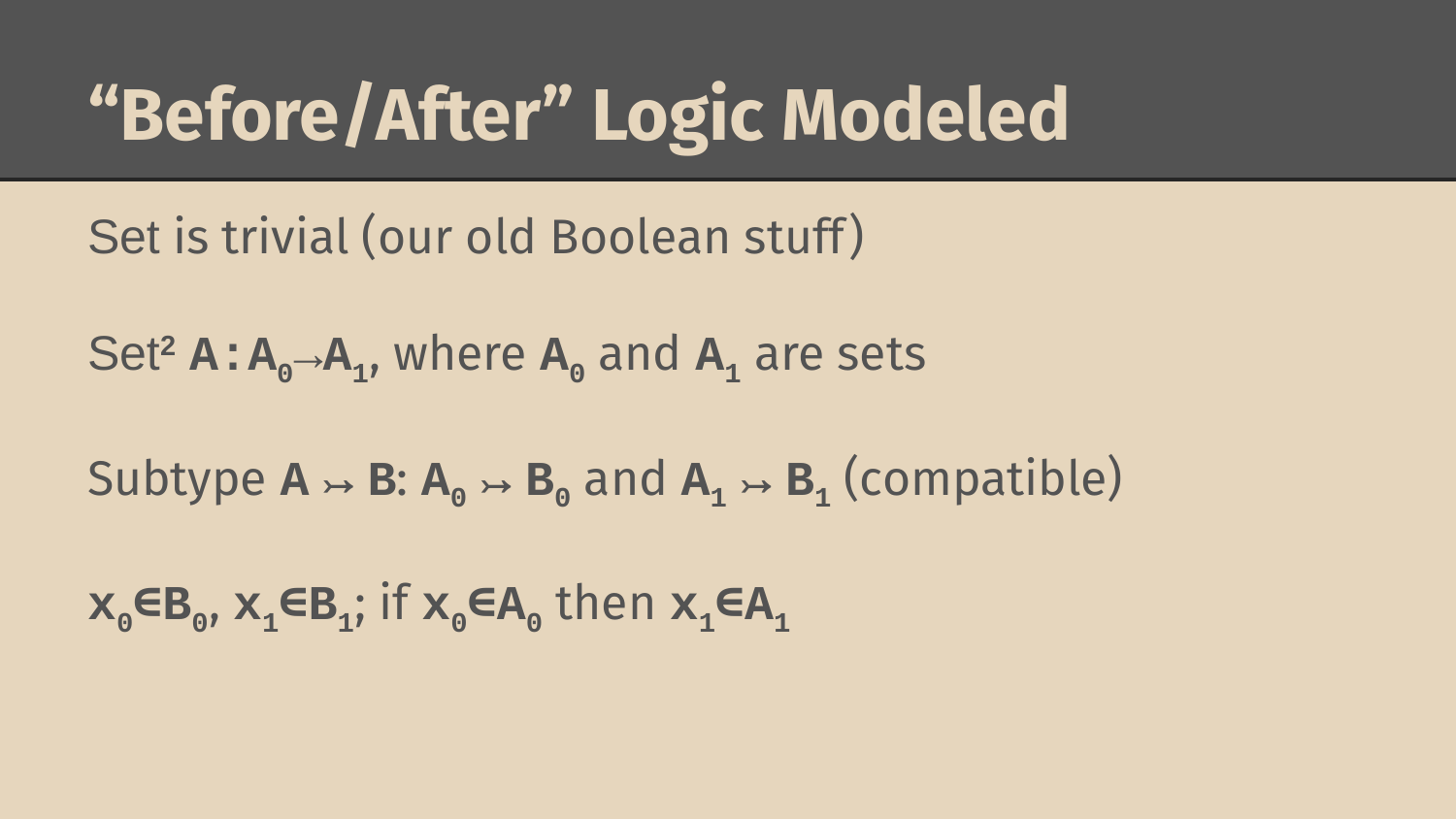

# “Before/After” Logic Modeled
Set is trivial (our old Boolean stuff)

Set2 A:A0→A1, where A0 and A1 are sets

Subtype A↣B: A0↣B0 and A1↣B1 (compatible)

x0∈B0, x1∈B1; if x0∈A0 then x1∈A1